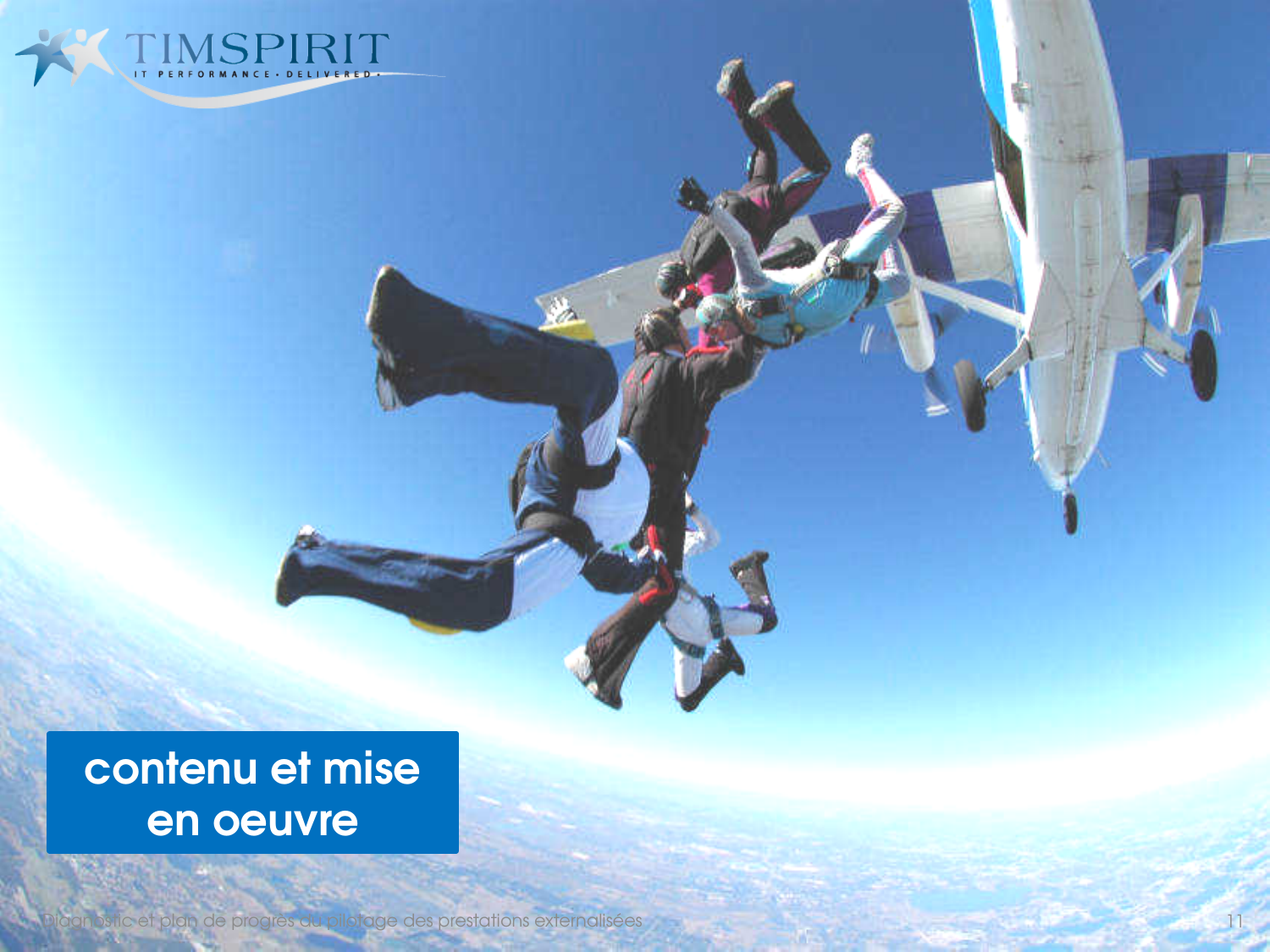

contenu et mise en oeuvre

Diagnostic et plan de progrès du pilotage des prestations externalisées
11